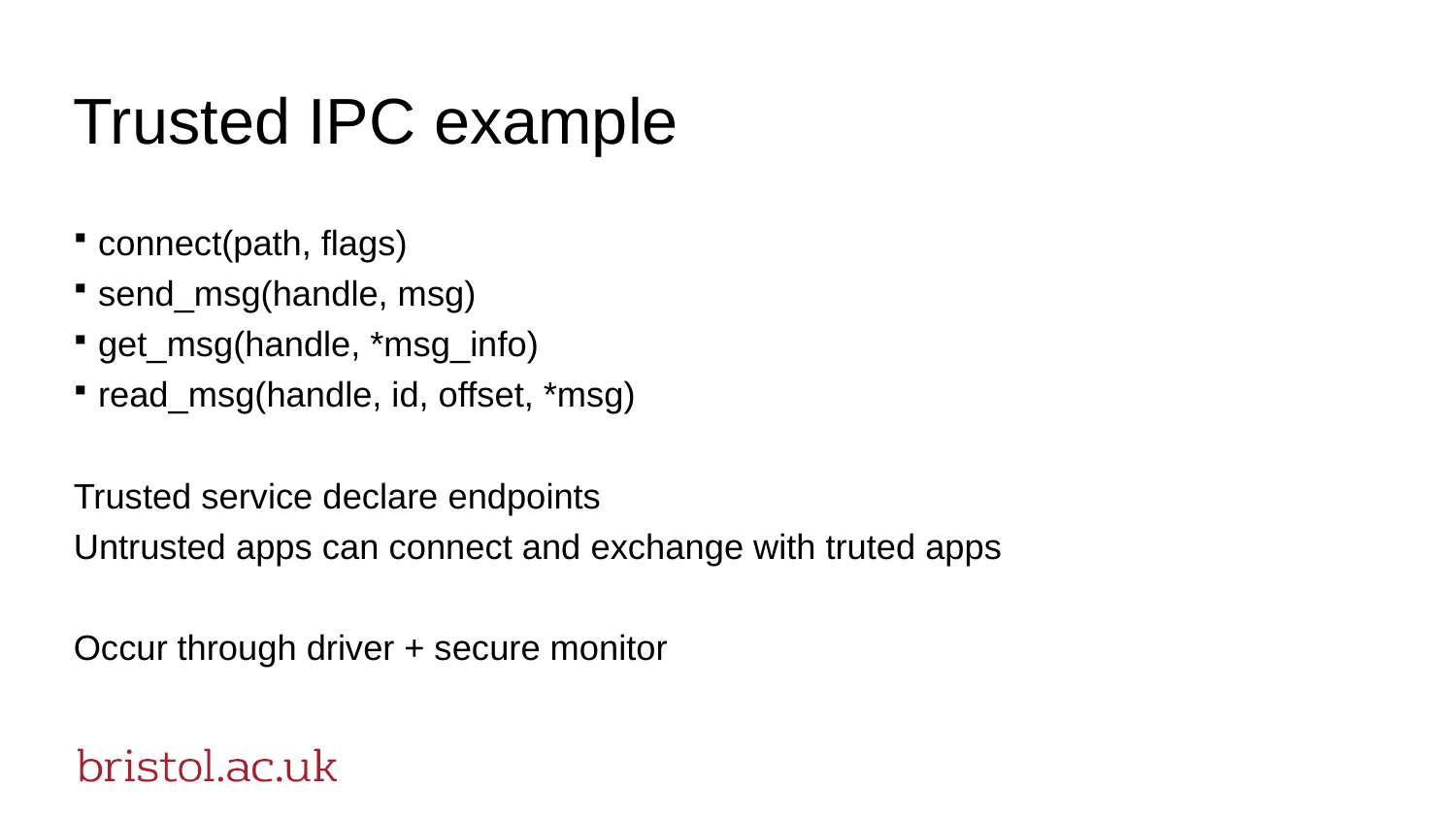

# Trusted IPC example
connect(path, flags)
send_msg(handle, msg)
get_msg(handle, *msg_info)
read_msg(handle, id, offset, *msg)

Trusted service declare endpoints
Untrusted apps can connect and exchange with truted apps

Occur through driver + secure monitor